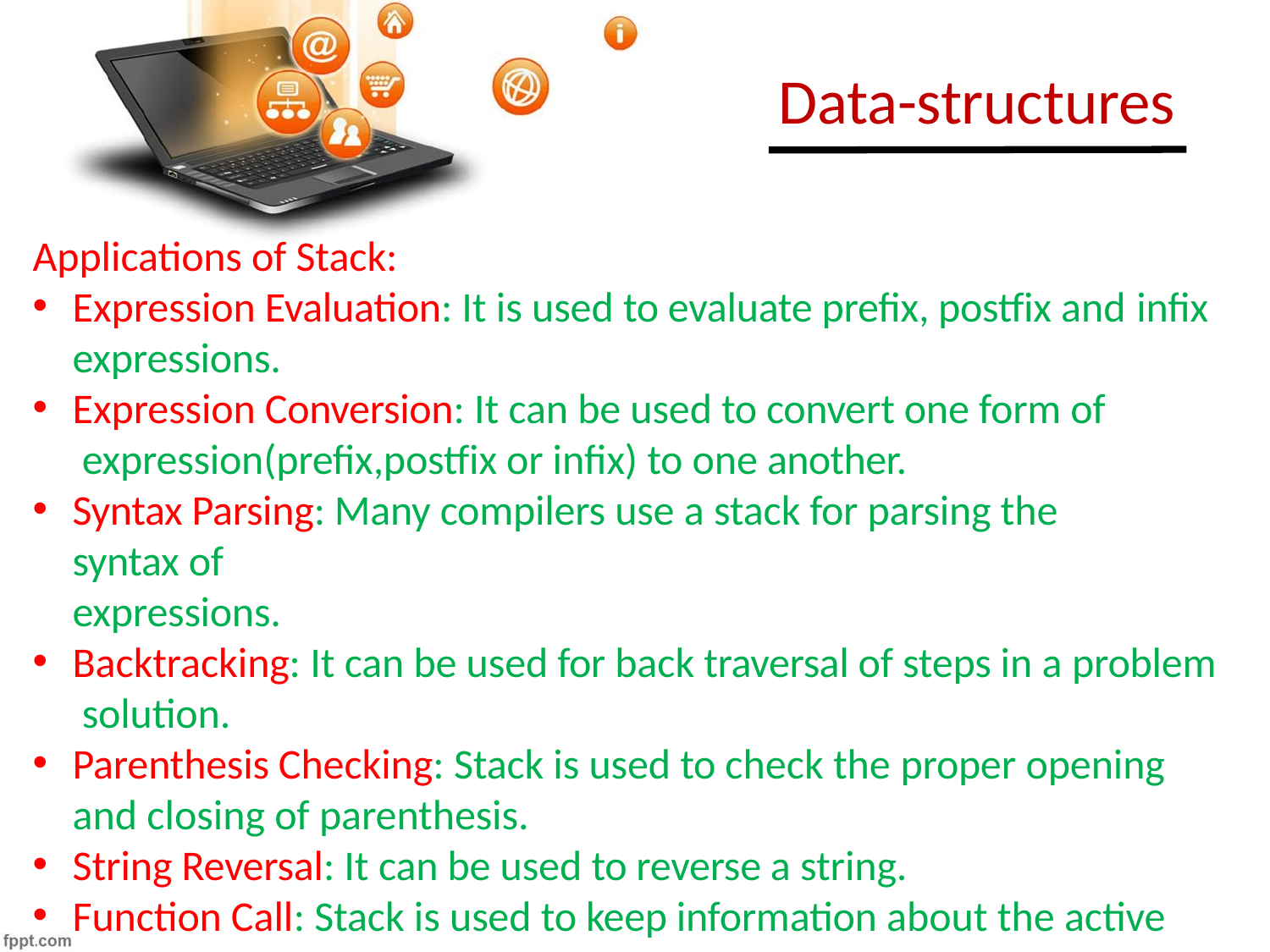

# Data-structures

Applications of Stack:
Expression Evaluation: It is used to evaluate prefix, postfix and infix
expressions.
Expression Conversion: It can be used to convert one form of  expression(prefix,postfix or infix) to one another.
Syntax Parsing: Many compilers use a stack for parsing the syntax of
expressions.
Backtracking: It can be used for back traversal of steps in a problem  solution.
Parenthesis Checking: Stack is used to check the proper opening
and closing of parenthesis.
String Reversal: It can be used to reverse a string.
Function Call: Stack is used to keep information about the active  functions or subroutines.